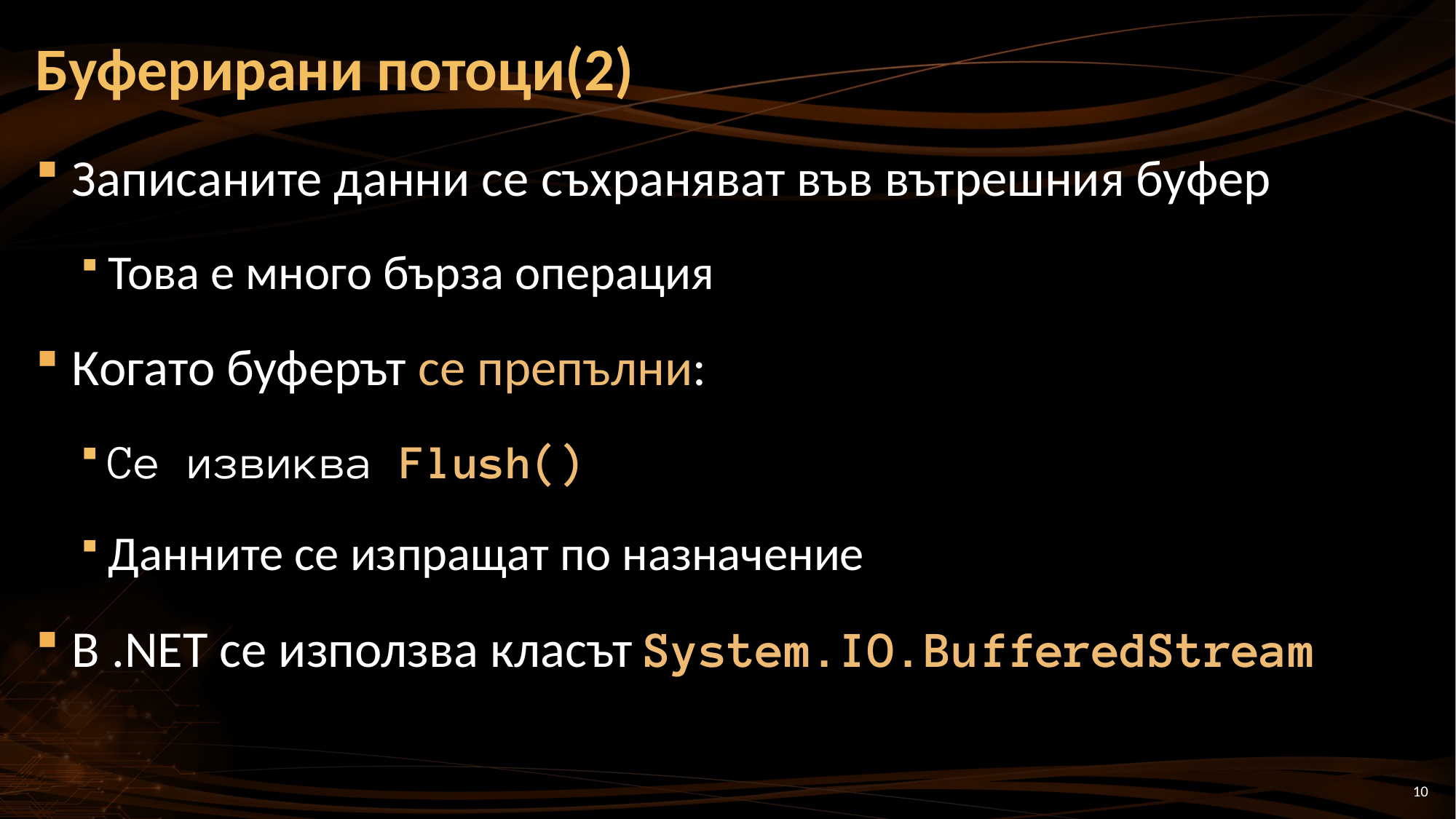

# Буферирани потоци(2)
Записаните данни се съхраняват във вътрешния буфер
Това е много бърза операция
Когато буферът се препълни:
Се извиква Flush()
Данните се изпращат по назначение
В .NET се използва класът System.IO.BufferedStream
10